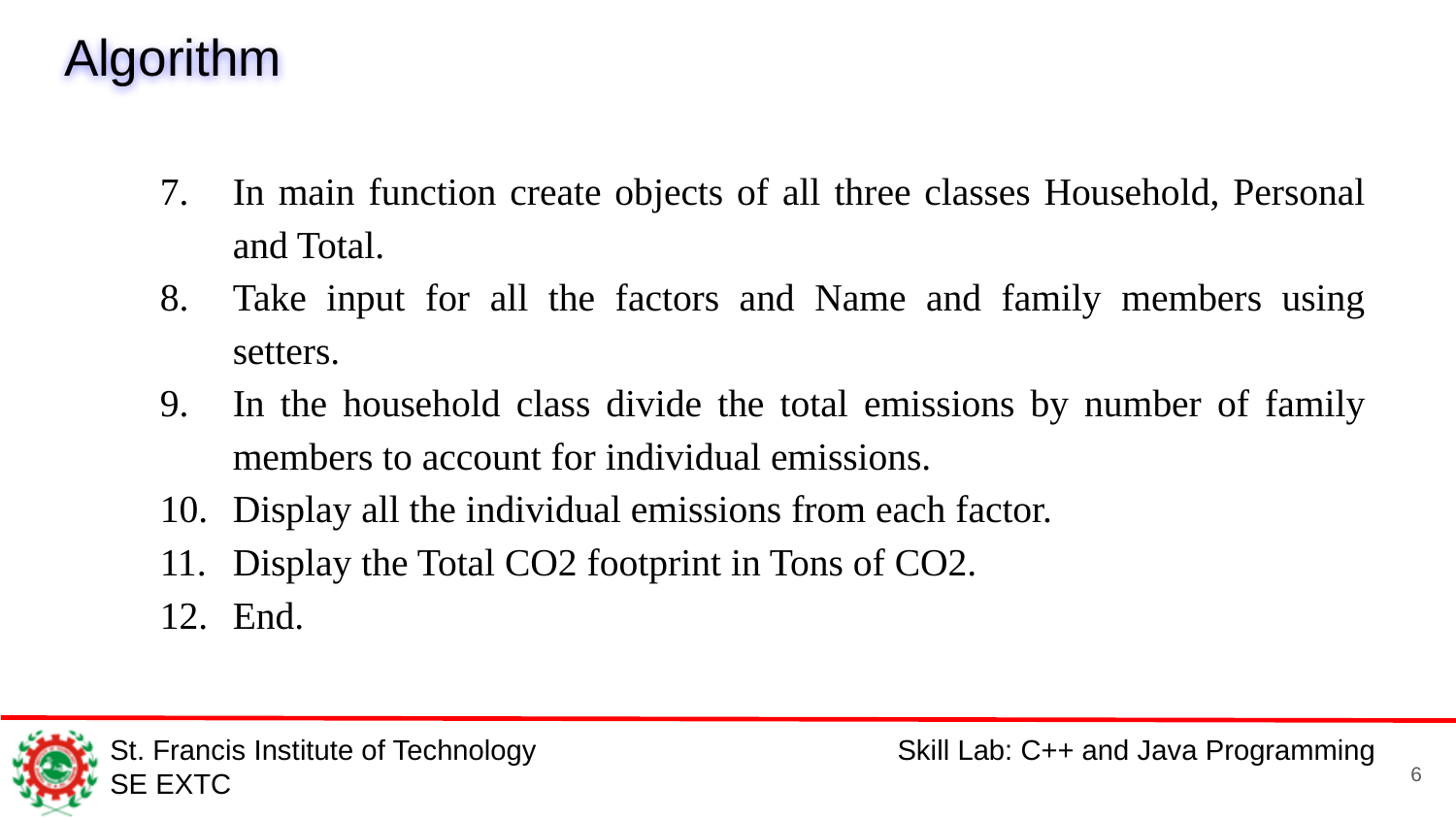

# Algorithm
In main function create objects of all three classes Household, Personal and Total.
Take input for all the factors and Name and family members using setters.
In the household class divide the total emissions by number of family members to account for individual emissions.
Display all the individual emissions from each factor.
Display the Total CO2 footprint in Tons of CO2.
End.
6